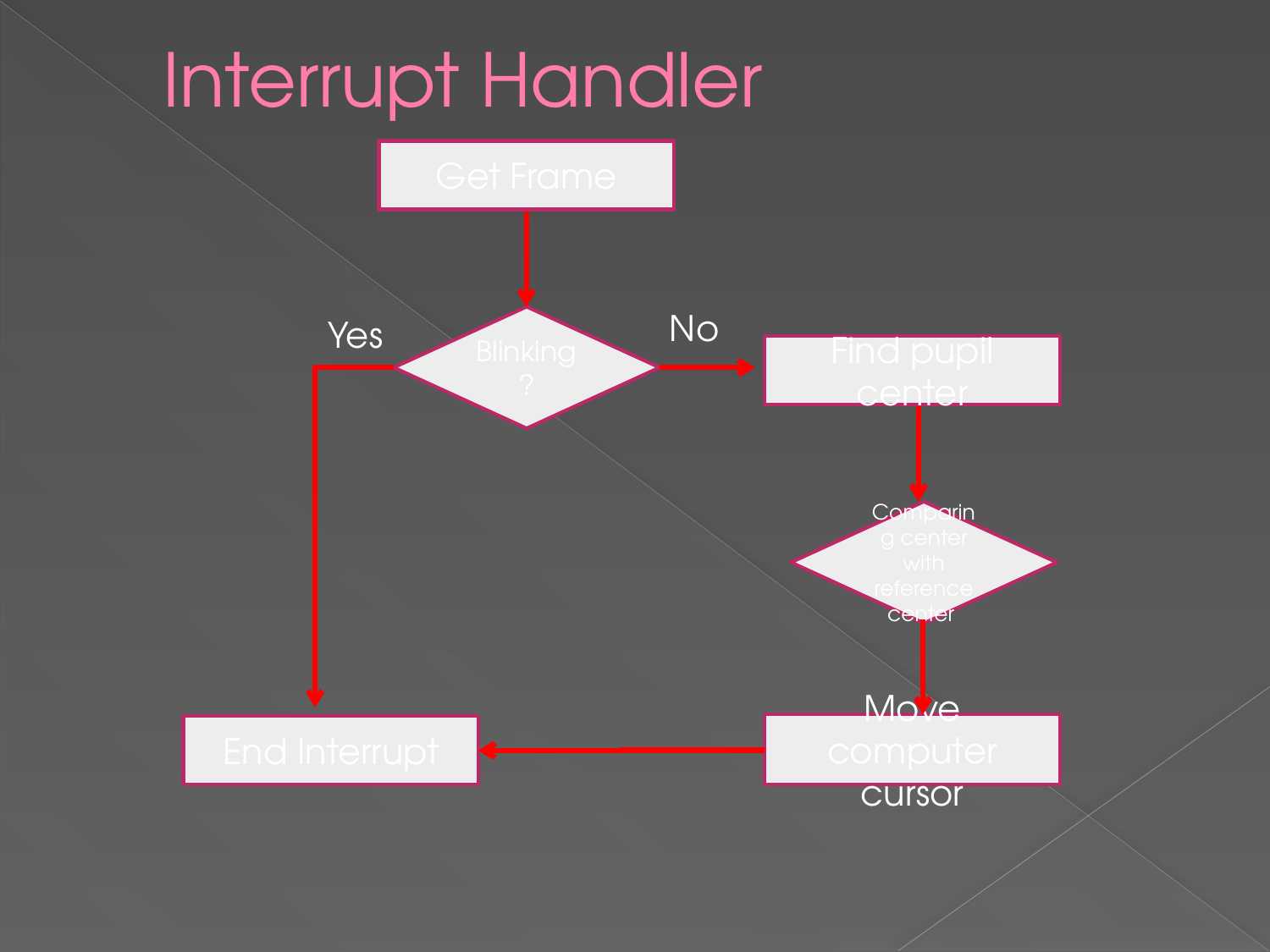

# Interrupt Handler
Get Frame
No
Yes
Blinking?
Find pupil center
Comparing center with reference center
Move computer cursor
End Interrupt